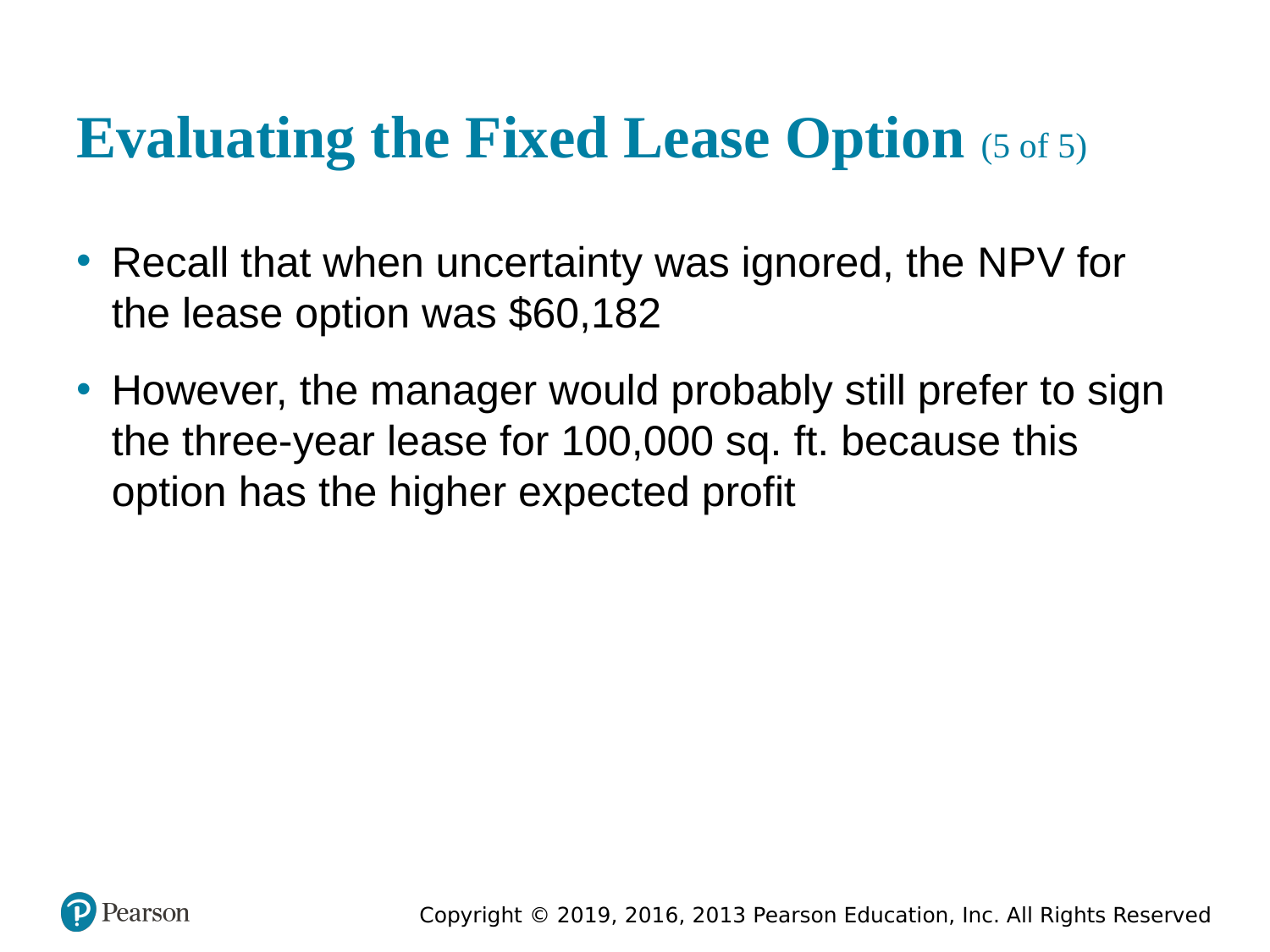

# Evaluating the Fixed Lease Option (5 of 5)
Recall that when uncertainty was ignored, the N P V for the lease option was $60,182
However, the manager would probably still prefer to sign the three-year lease for 100,000 sq. ft. because this option has the higher expected profit